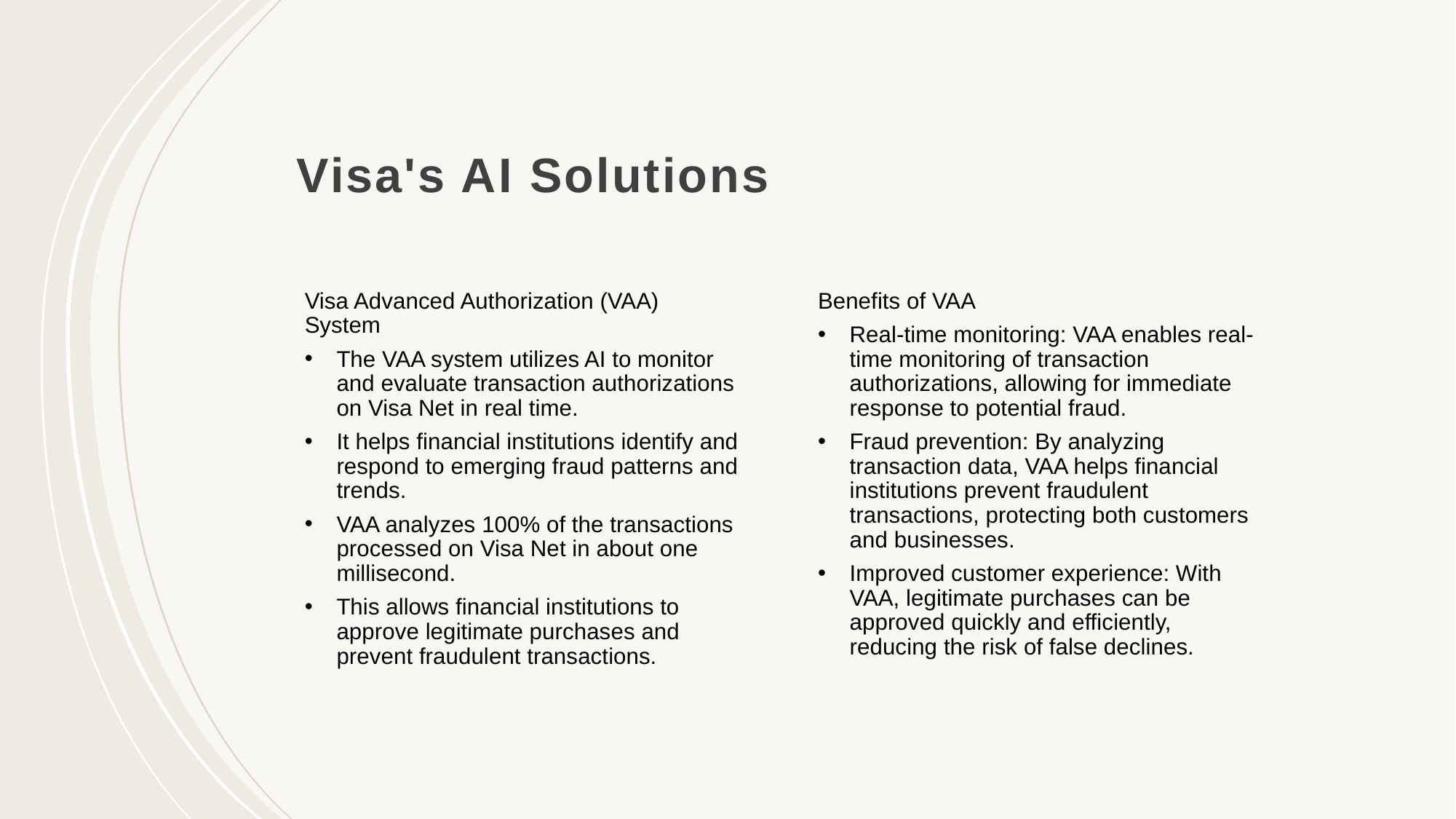

# Visa's AI Solutions
Visa Advanced Authorization (VAA) System
The VAA system utilizes AI to monitor and evaluate transaction authorizations on Visa Net in real time.
It helps financial institutions identify and respond to emerging fraud patterns and trends.
VAA analyzes 100% of the transactions processed on Visa Net in about one millisecond.
This allows financial institutions to approve legitimate purchases and prevent fraudulent transactions.

Benefits of VAA
Real-time monitoring: VAA enables real-time monitoring of transaction authorizations, allowing for immediate response to potential fraud.
Fraud prevention: By analyzing transaction data, VAA helps financial institutions prevent fraudulent transactions, protecting both customers and businesses.
Improved customer experience: With VAA, legitimate purchases can be approved quickly and efficiently, reducing the risk of false declines.